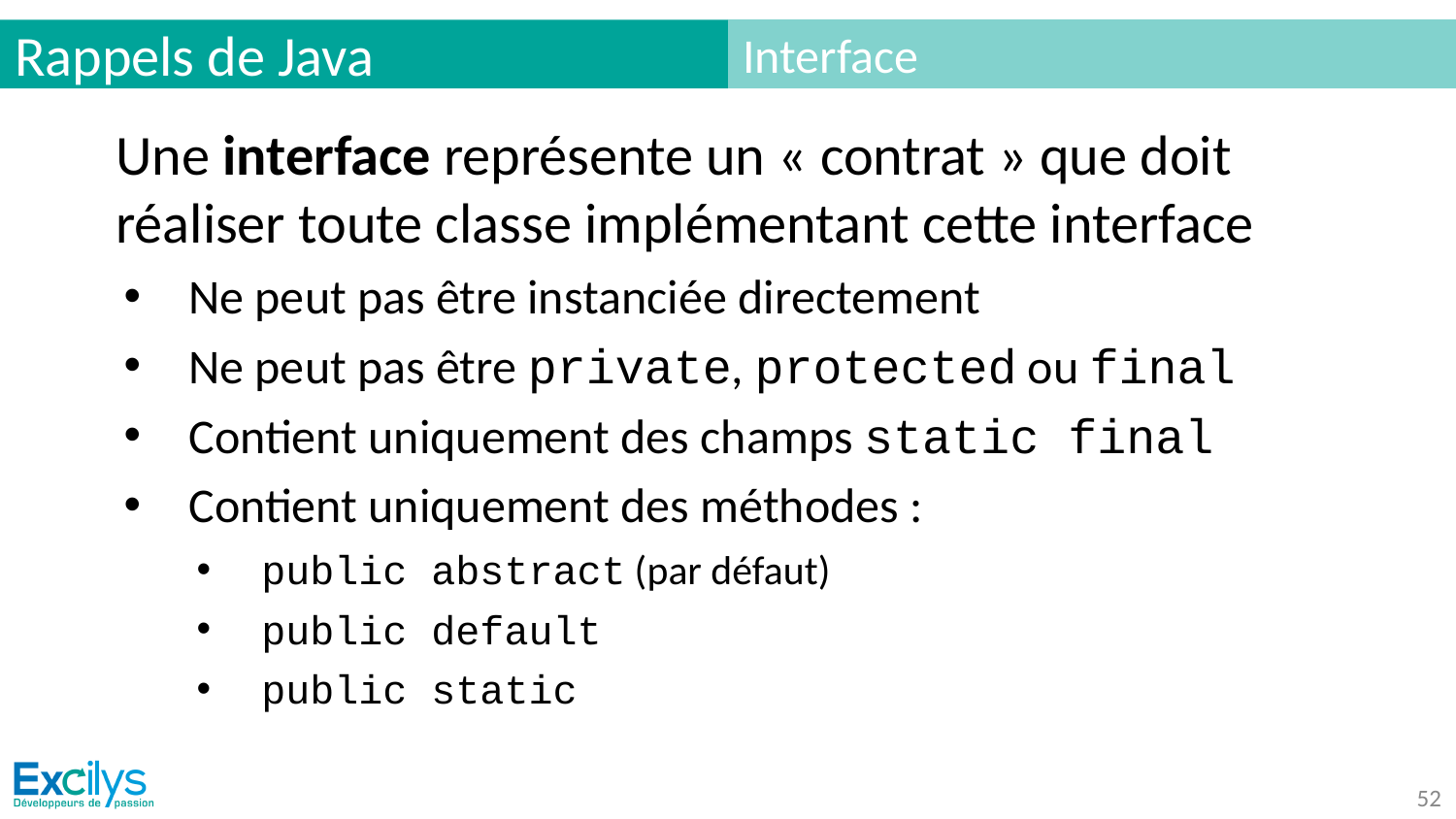

# Rappels de Java
Interface
Une interface représente un « contrat » que doit réaliser toute classe implémentant cette interface
Ne peut pas être instanciée directement
Ne peut pas être private, protected ou final
Contient uniquement des champs static final
Contient uniquement des méthodes :
public abstract (par défaut)
public default
public static
52